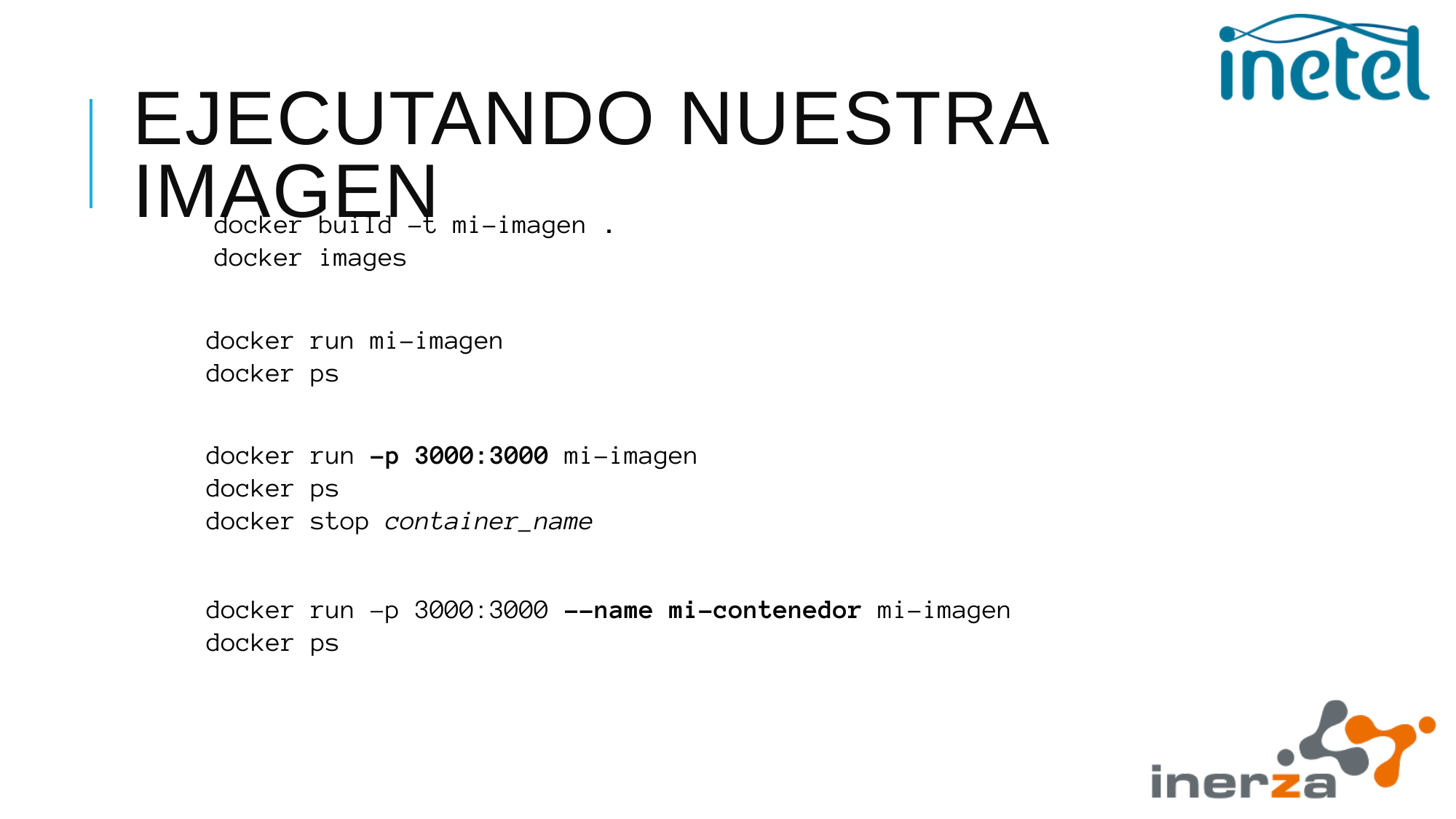

# Ejecutando nuestra imagen
docker build -t mi-imagen .
docker images
docker run mi-imagen
docker ps
docker run –p 3000:3000 mi-imagen
docker ps
docker stop container_name
docker run –p 3000:3000 –-name mi-contenedor mi-imagen
docker ps